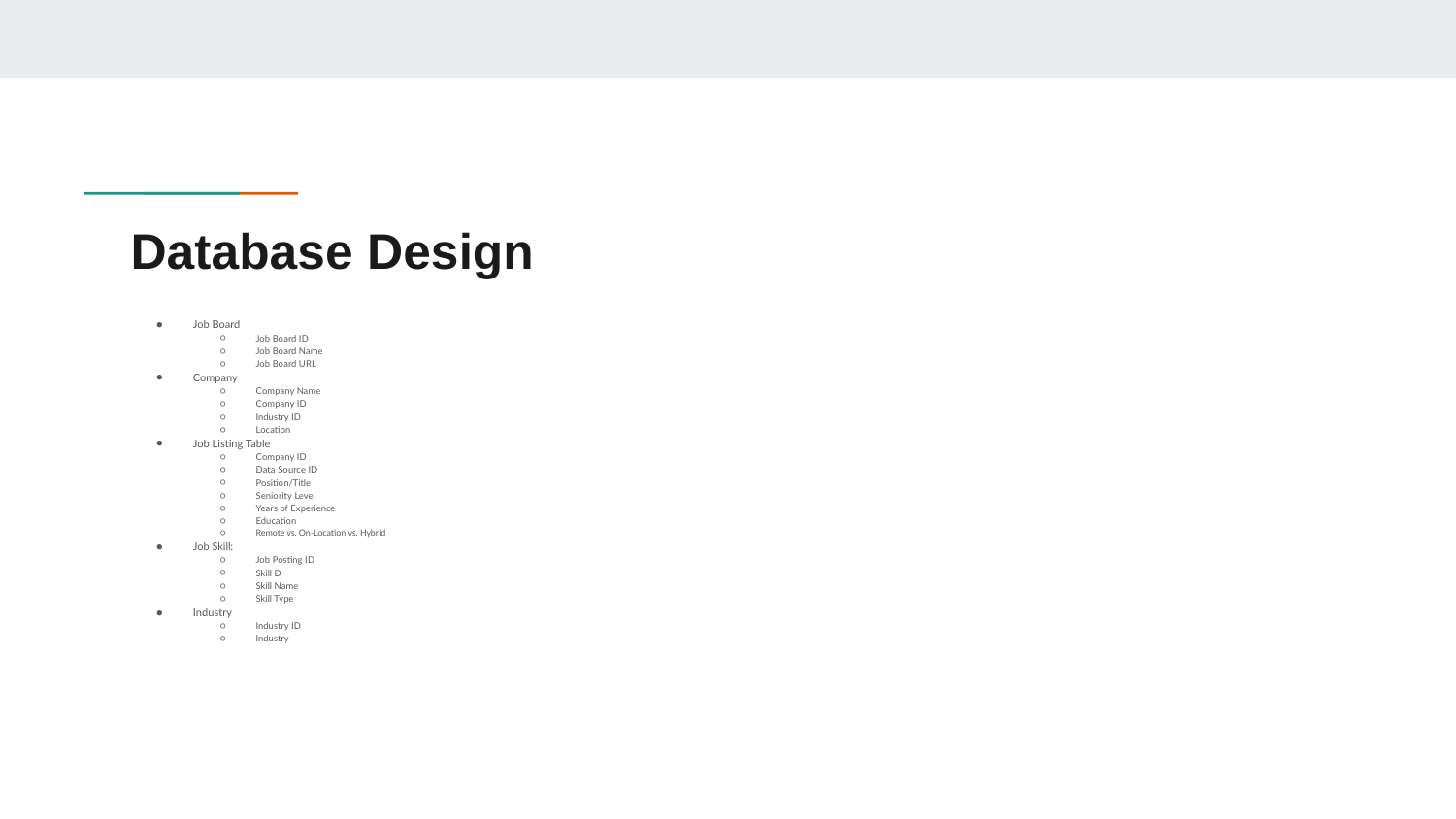

# Database Design
Job Board
Job Board ID
Job Board Name
Job Board URL
Company
Company Name
Company ID
Industry ID
Location
Job Listing Table
Company ID
Data Source ID
Position/Title
Seniority Level
Years of Experience
Education
Remote vs. On-Location vs. Hybrid
Job Skill:
Job Posting ID
Skill D
Skill Name
Skill Type
Industry
Industry ID
Industry